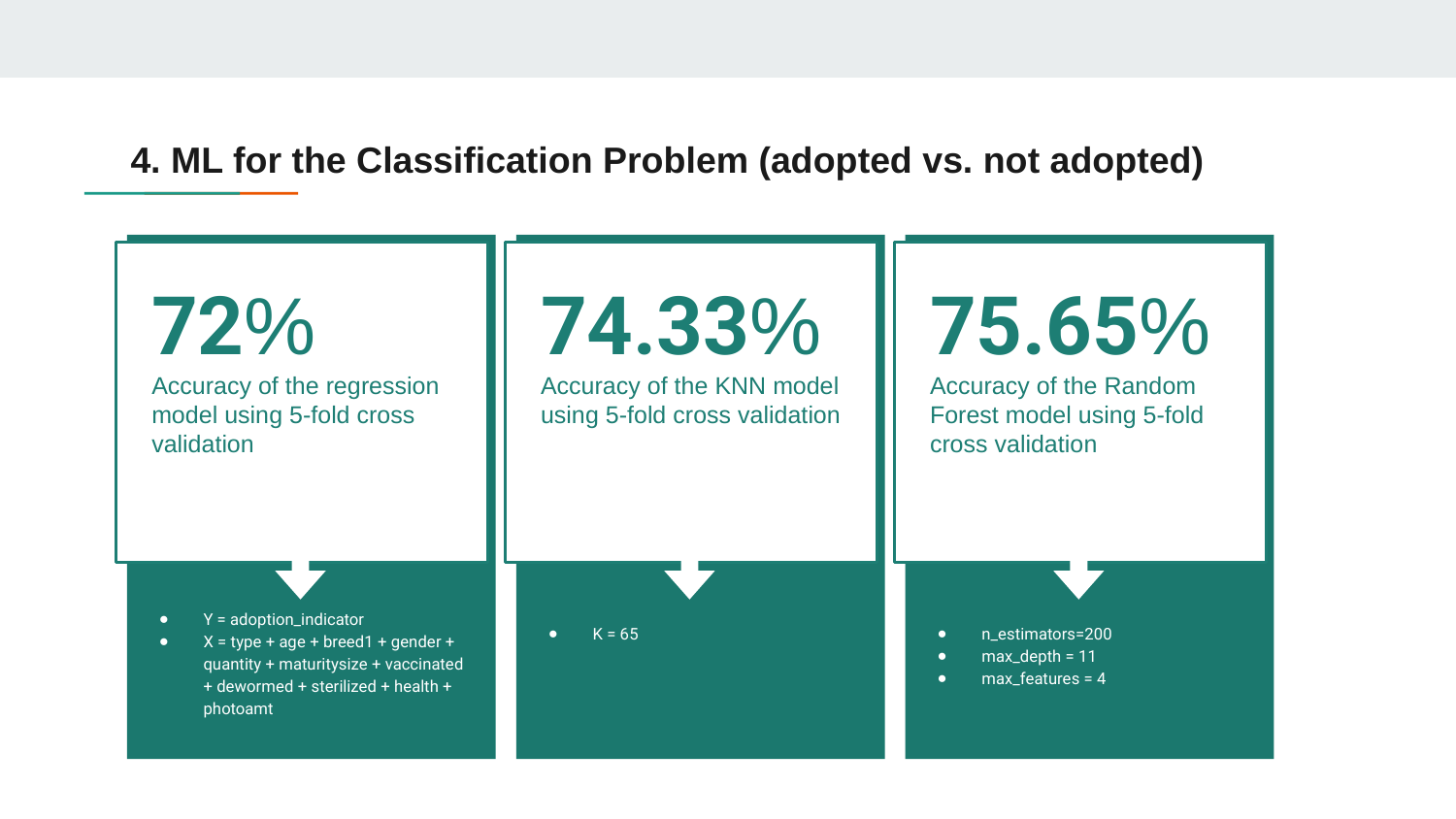

# 4. ML for the Classification Problem (adopted vs. not adopted)

72%
Accuracy of the regression model using 5-fold cross validation

Y = adoption_indicator
X = type + age + breed1 + gender + quantity + maturitysize + vaccinated + dewormed + sterilized + health + photoamt

74.33%
Accuracy of the KNN model using 5-fold cross validation

K = 65

75.65%
Accuracy of the Random Forest model using 5-fold cross validation

n_estimators=200
max_depth = 11
max_features = 4